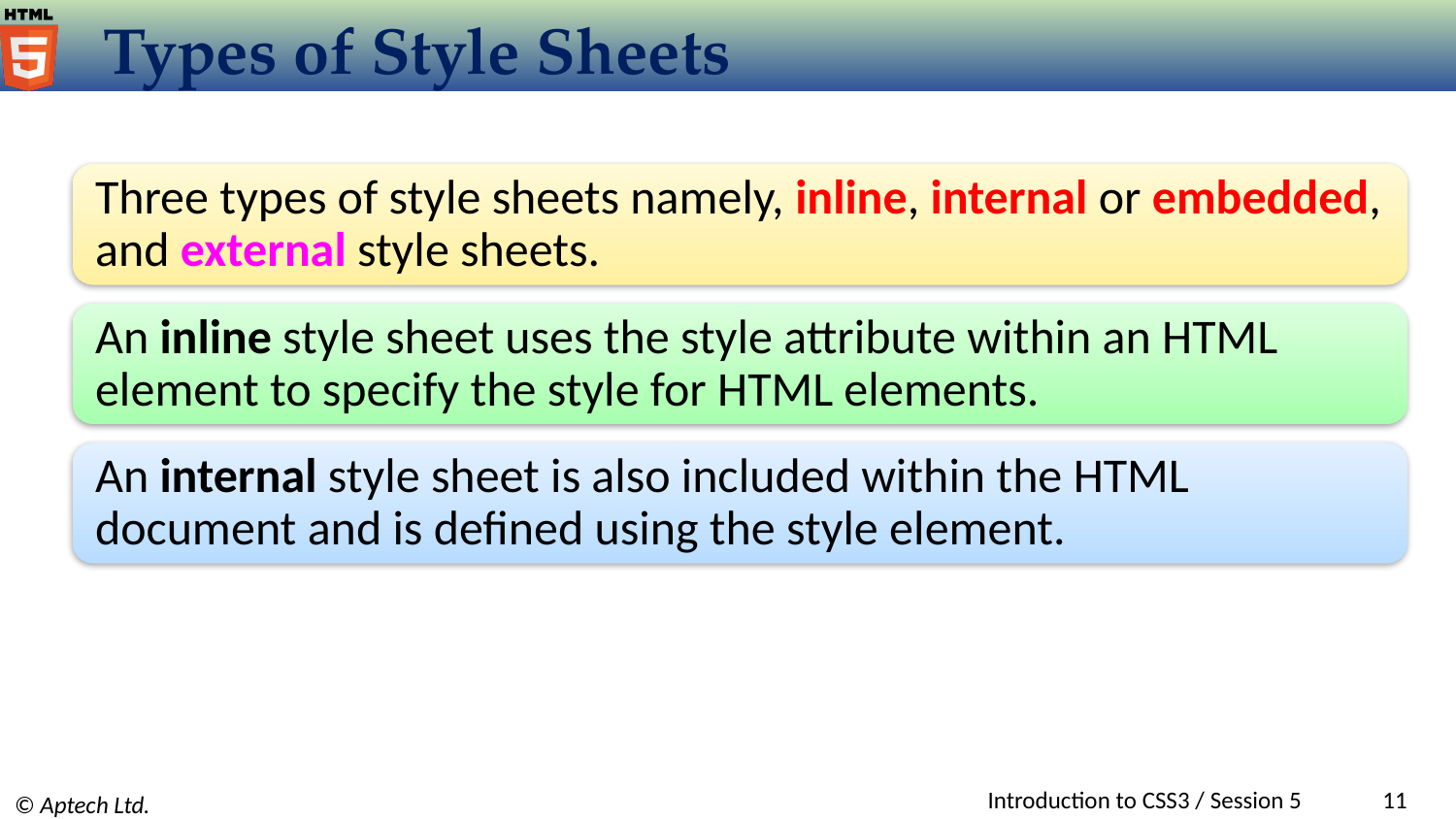

# Types of Style Sheets

Three types of style sheets namely, inline, internal or embedded, and external style sheets.

An inline style sheet uses the style attribute within an HTML element to specify the style for HTML elements.

An internal style sheet is also included within the HTML document and is defined using the style element.
Introduction to CSS3 / Session 5
11